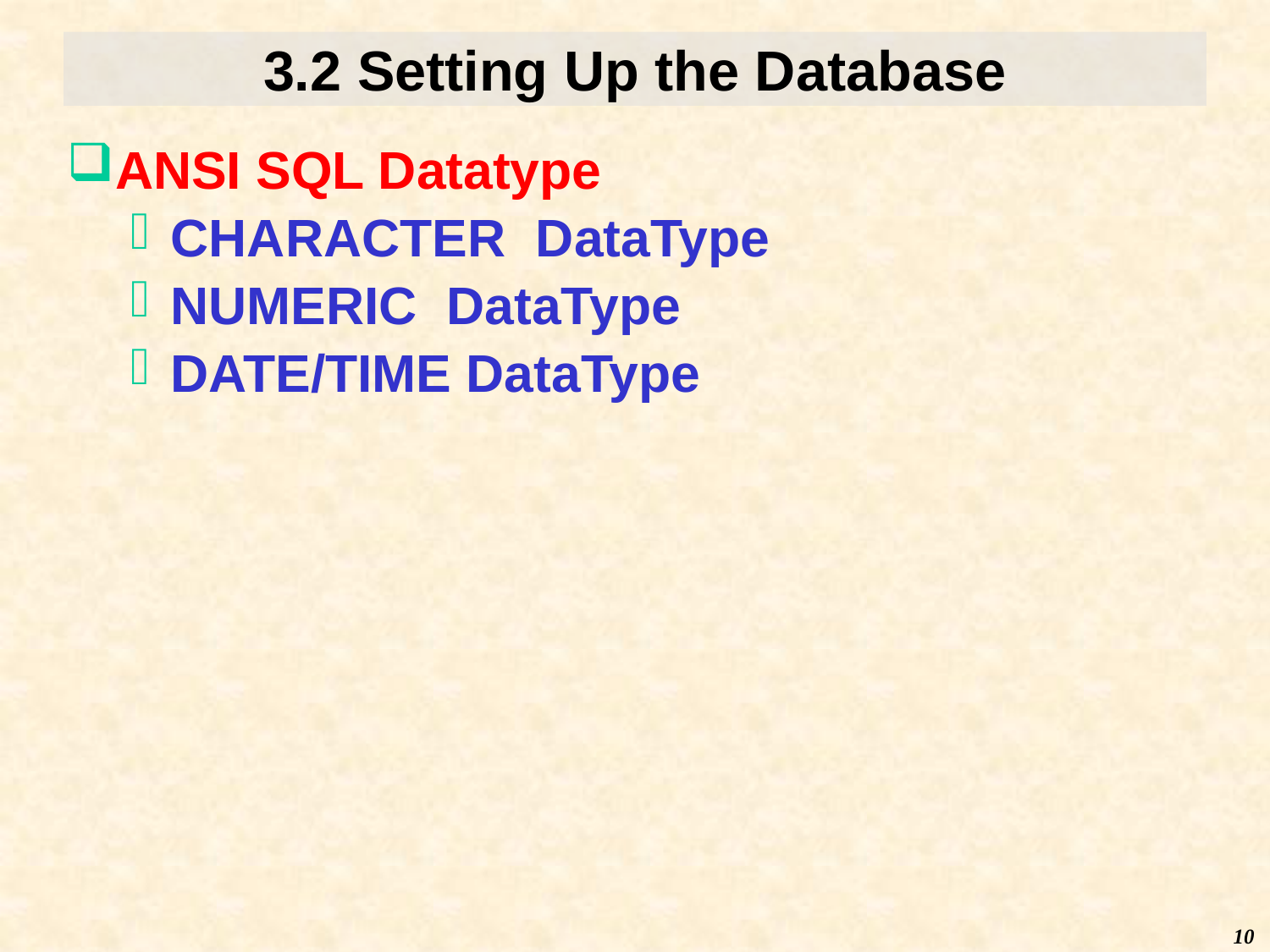

# 3.2 Setting Up the Database
ANSI SQL Datatype
CHARACTER  DataType
NUMERIC  DataType
DATE/TIME DataType
10